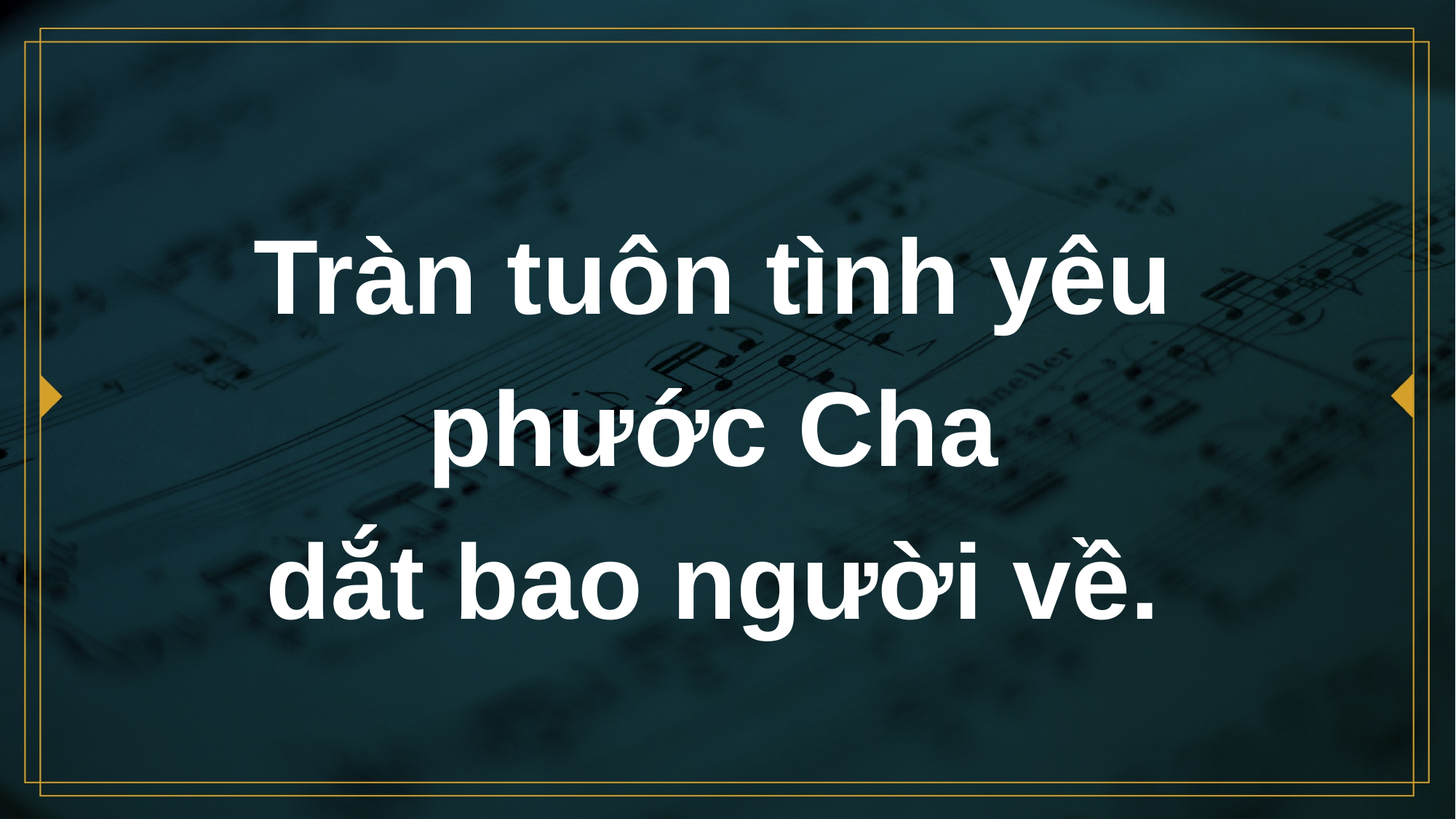

# Tràn tuôn tình yêu phước Cha dắt bao người về.